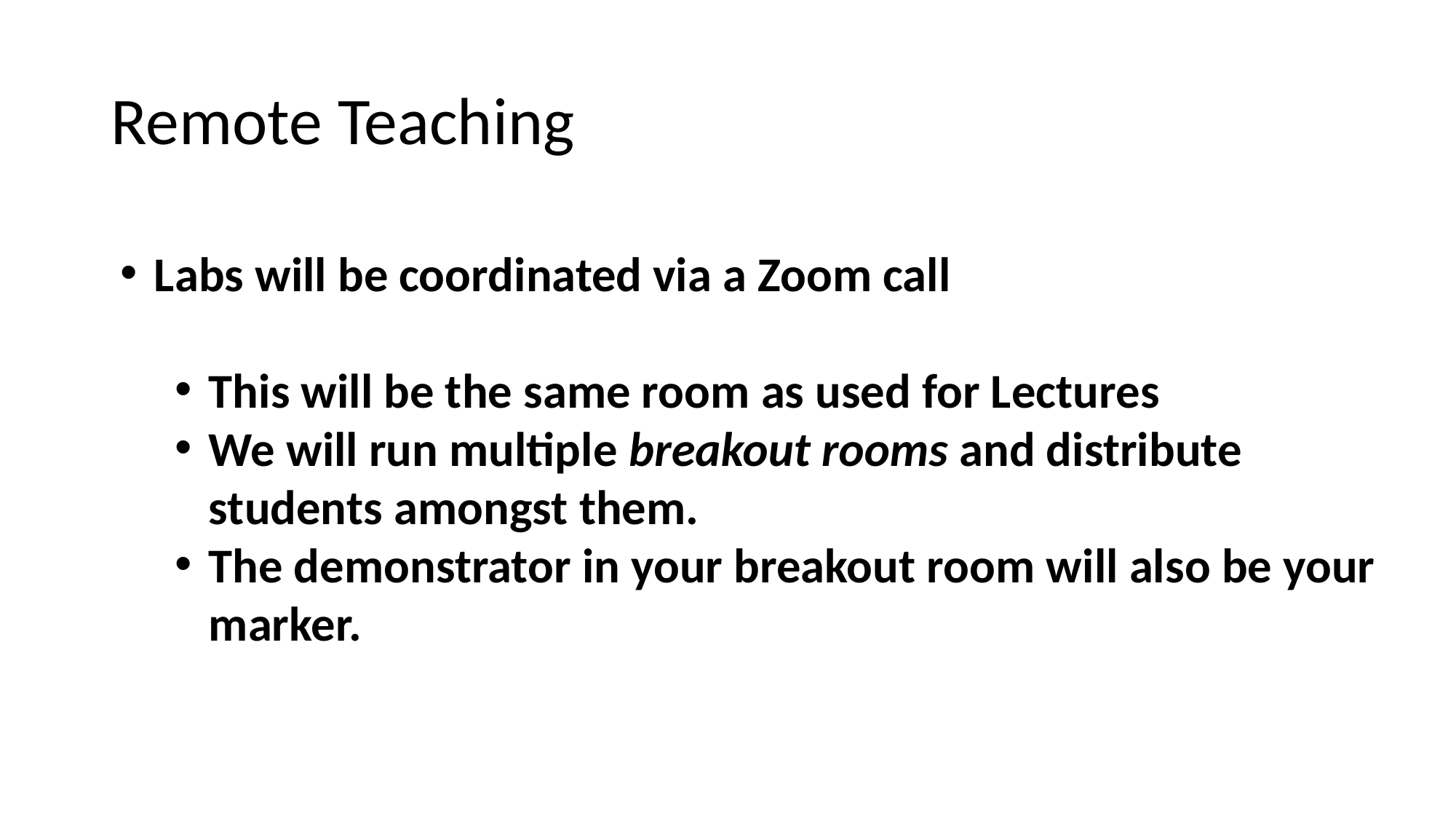

# Remote Teaching
Labs will be coordinated via a Zoom call
This will be the same room as used for Lectures
We will run multiple breakout rooms and distribute students amongst them.
The demonstrator in your breakout room will also be your marker.